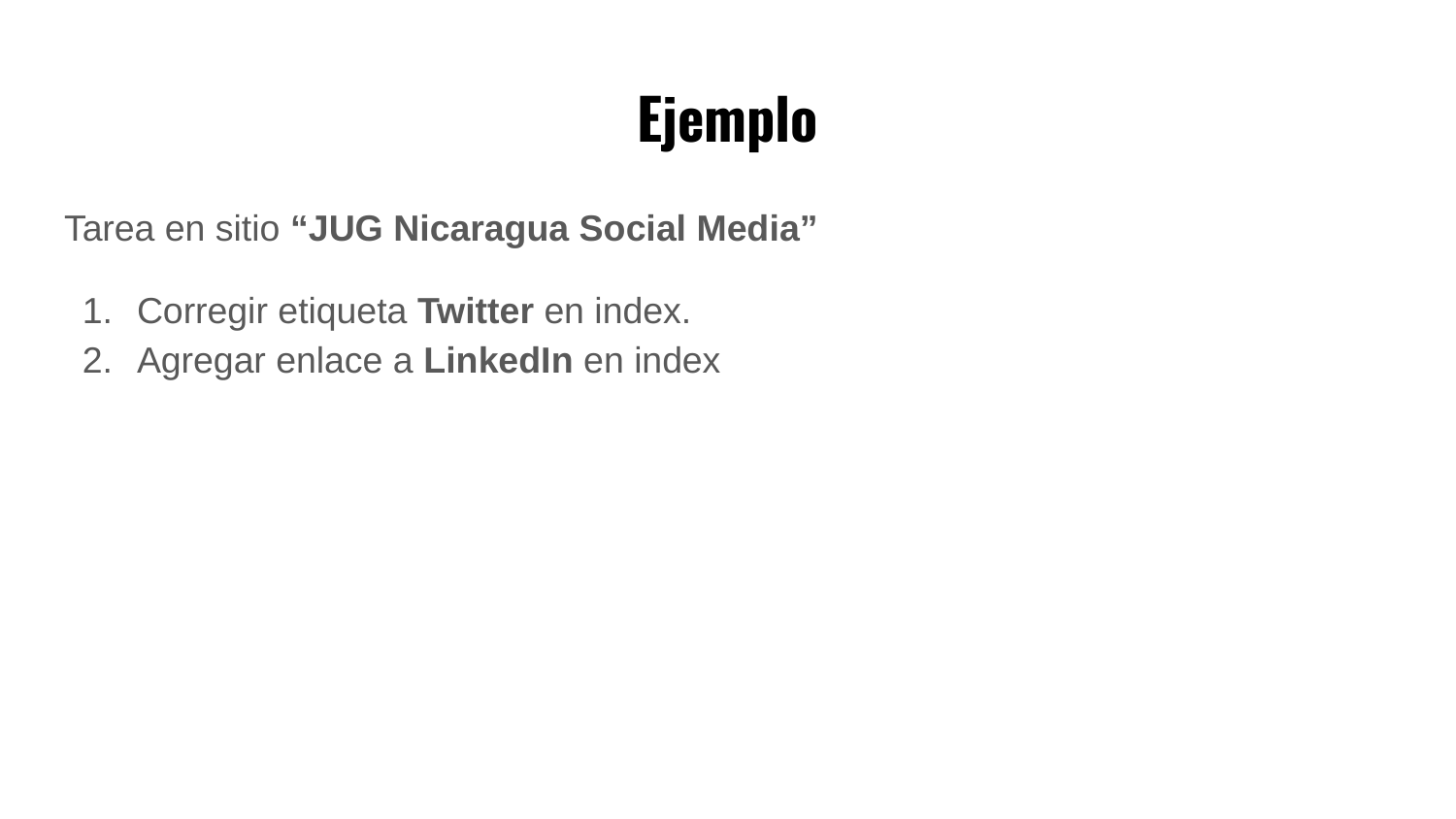

# Ejemplo
Tarea en sitio “JUG Nicaragua Social Media”
Corregir etiqueta Twitter en index.
Agregar enlace a LinkedIn en index